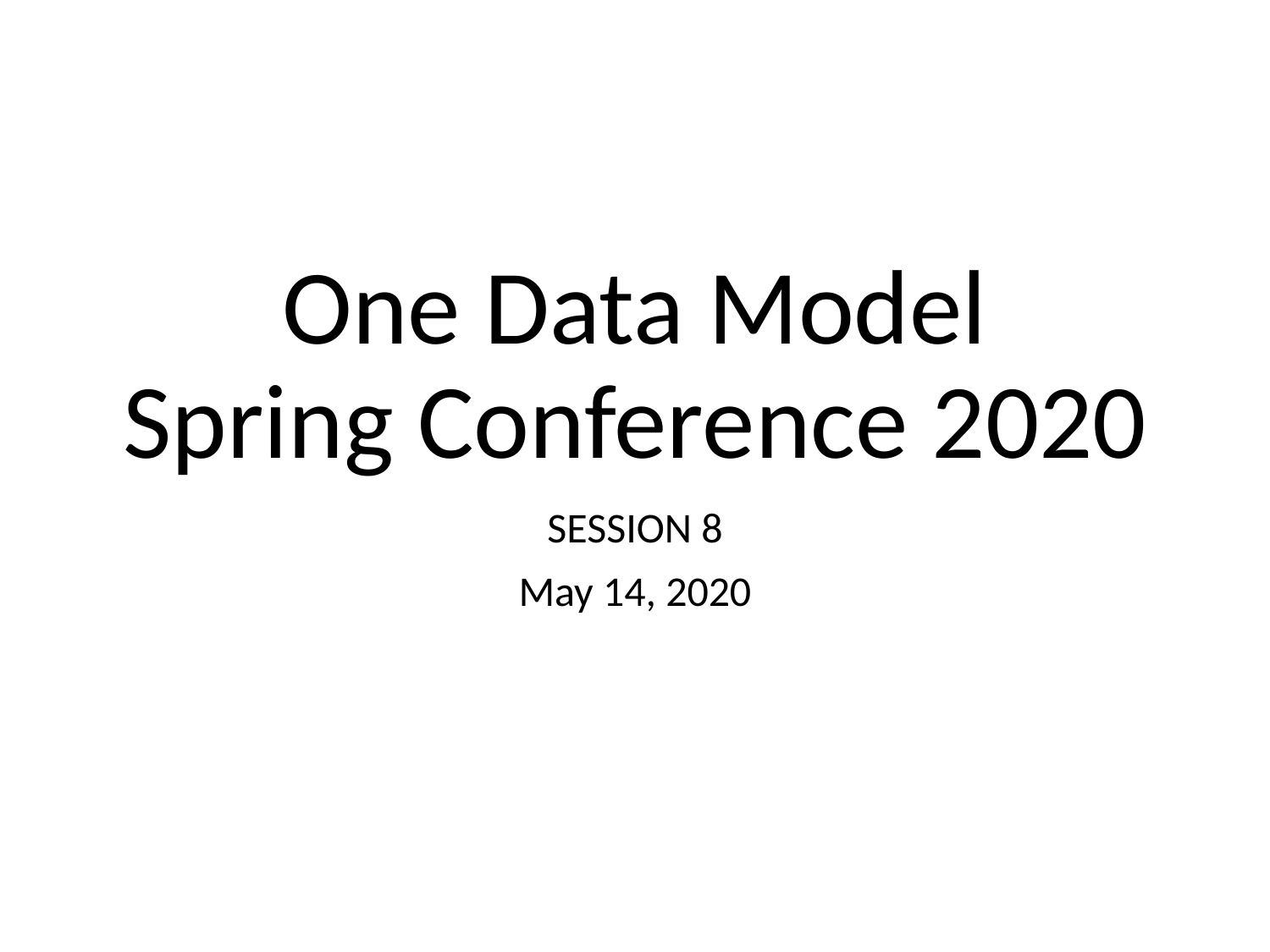

# One Data Model Spring Conference 2020
SESSION 8
May 14, 2020